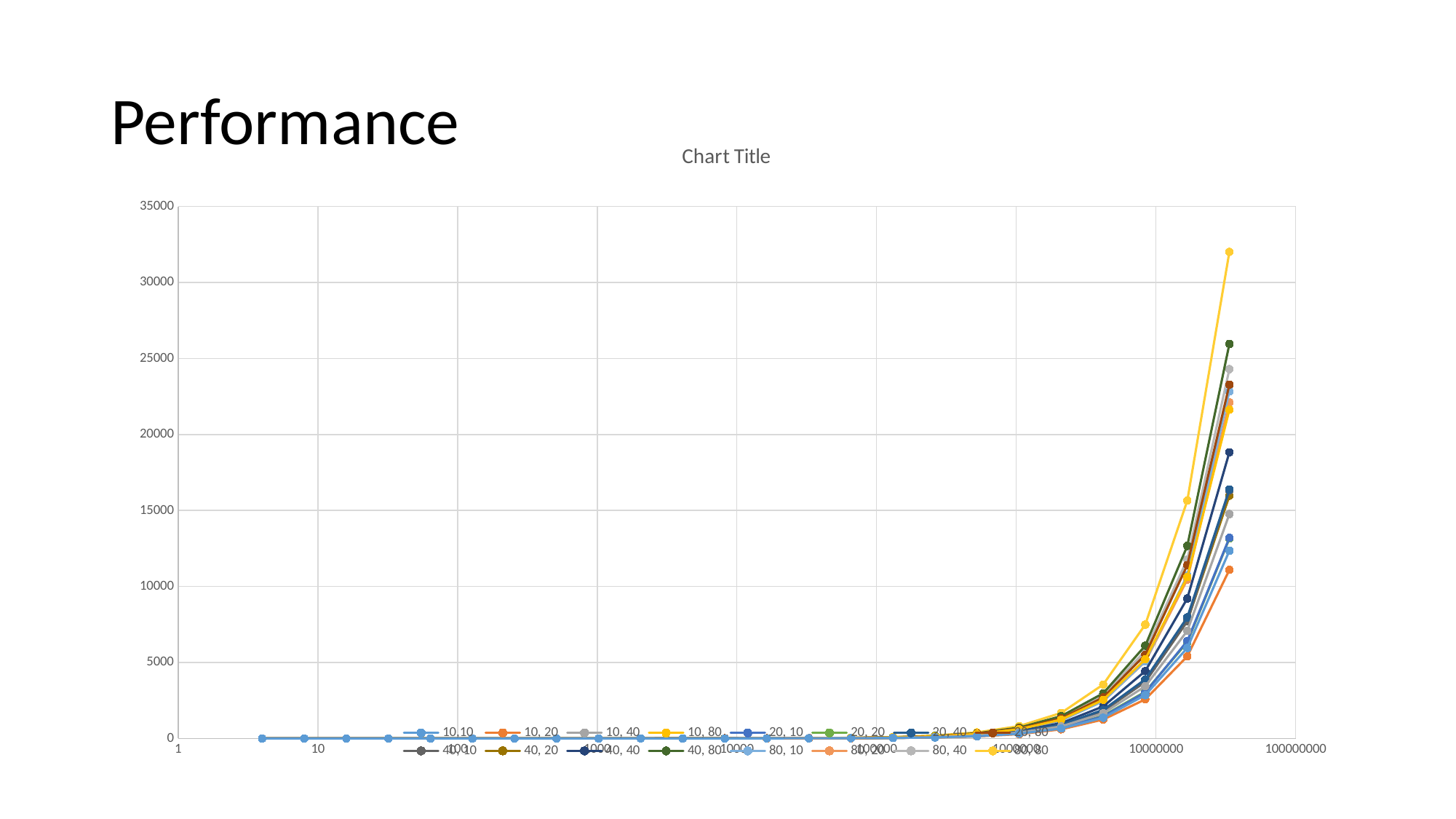

# Performance

### Chart:

| Category | 10,10 | 10, 20 | 10, 40 | 10, 80 | 20, 10 | 20, 20 | 20, 40 | 20, 80 | 40, 10 | 40, 20 | 40, 40 | 40, 80 | 80, 10 | 80, 20 | 80, 40 | 80, 80 |
|---|---|---|---|---|---|---|---|---|---|---|---|---|---|---|---|---|